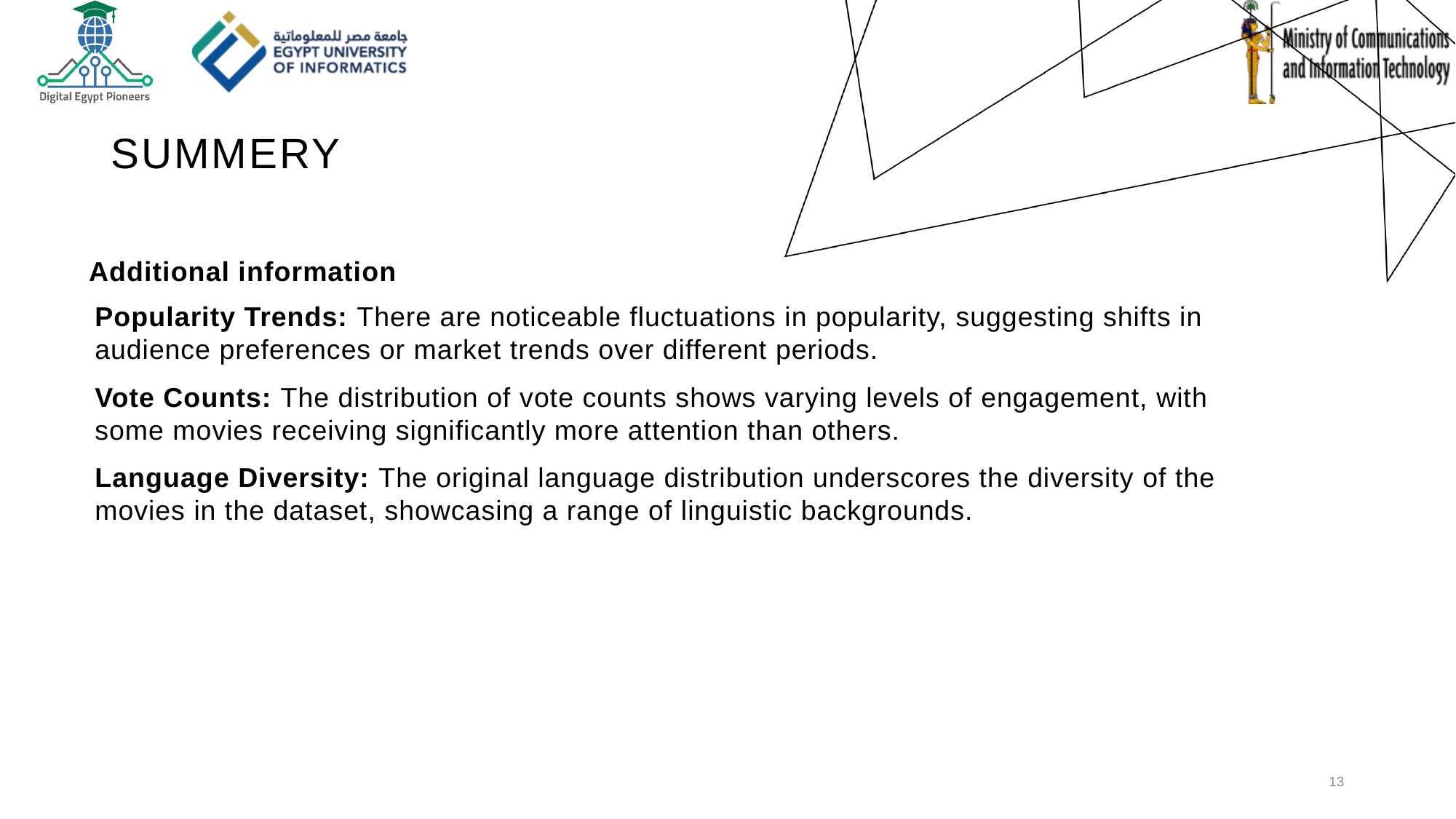

# Summery
Additional information
Popularity Trends: There are noticeable fluctuations in popularity, suggesting shifts in audience preferences or market trends over different periods.
Vote Counts: The distribution of vote counts shows varying levels of engagement, with some movies receiving significantly more attention than others.
Language Diversity: The original language distribution underscores the diversity of the movies in the dataset, showcasing a range of linguistic backgrounds.
13